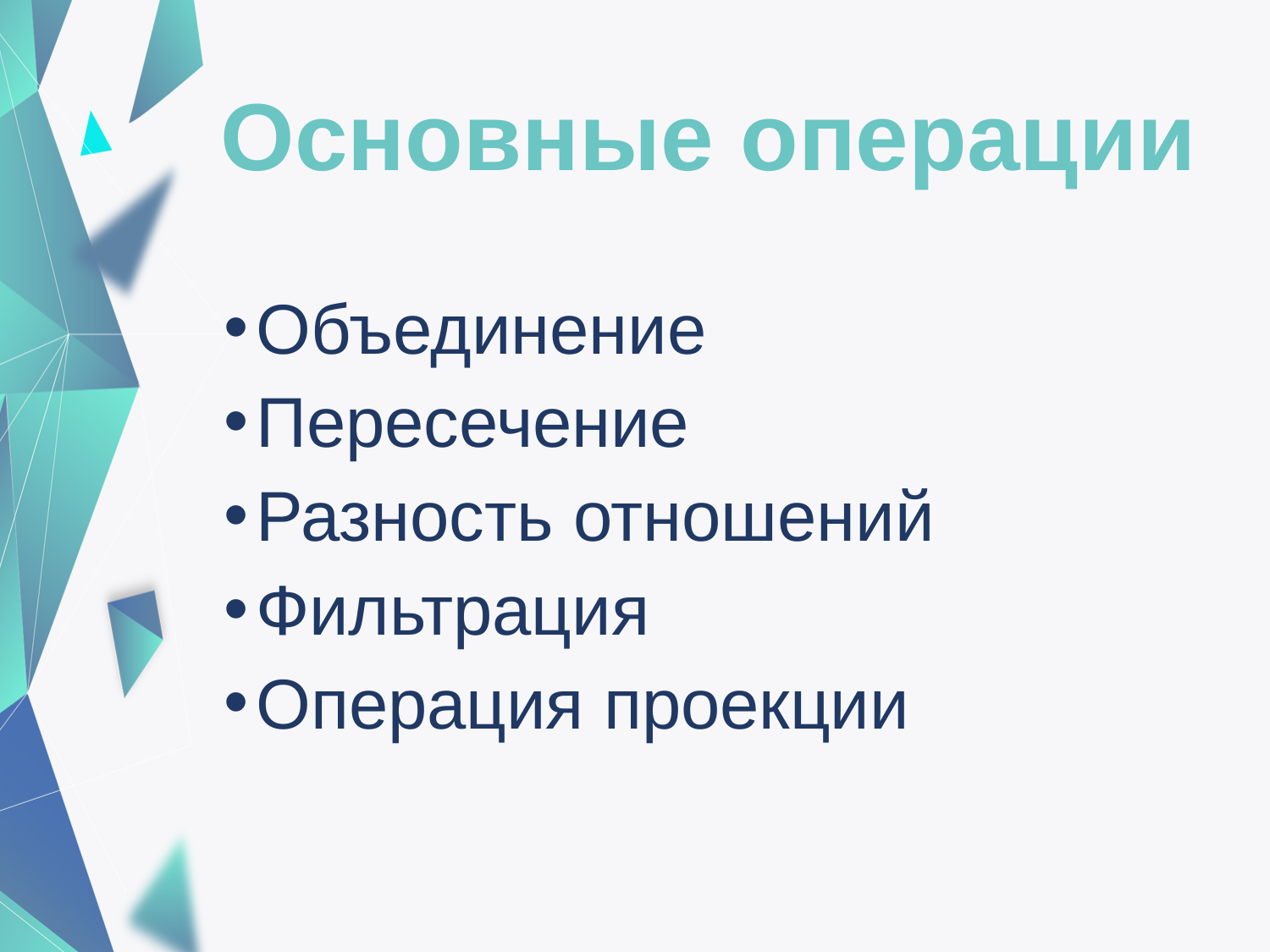

# Основные операции
Объединение
Пересечение
Разность отношений
Фильтрация
Операция проекции